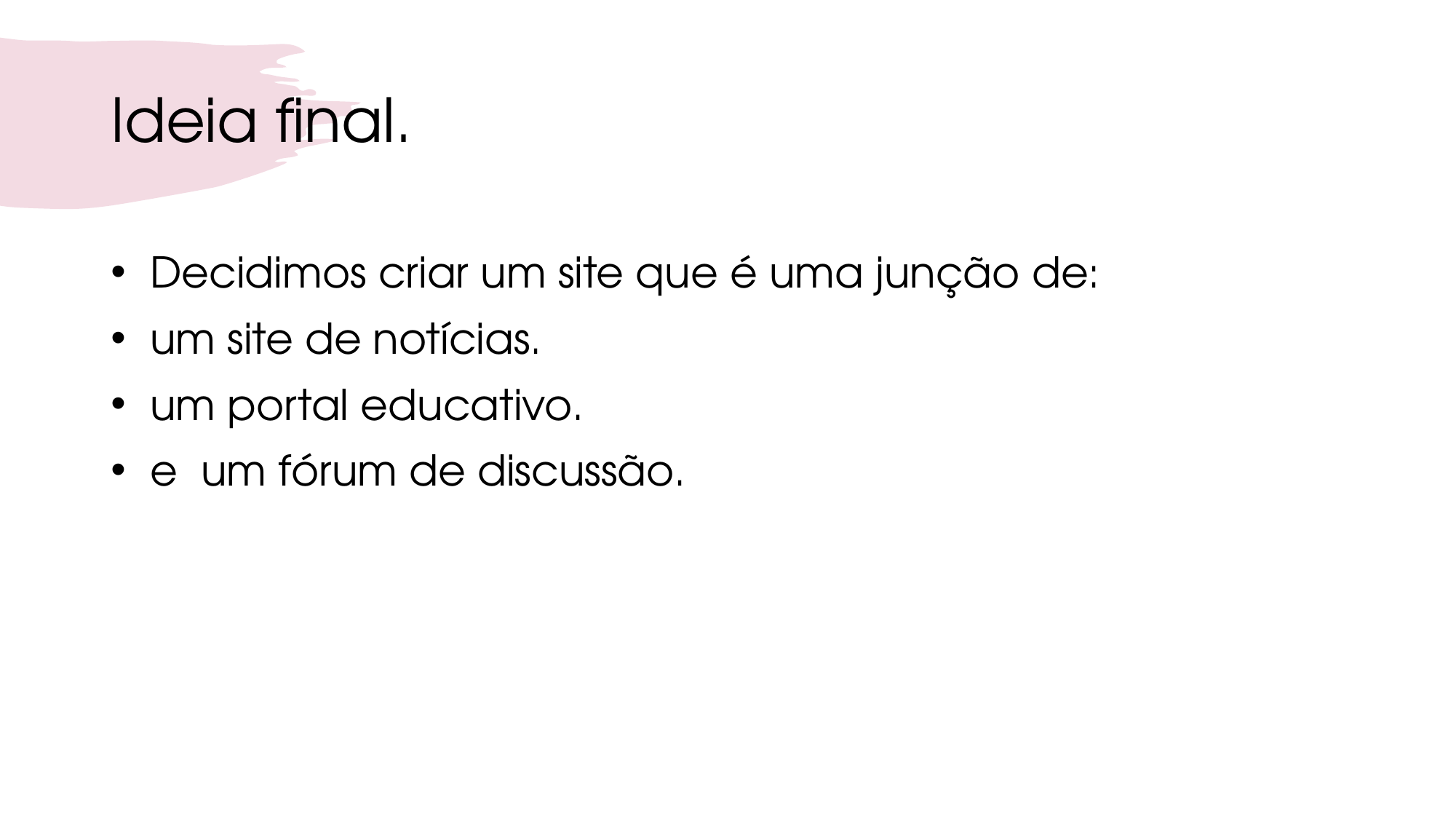

# Ideia final.
 Decidimos criar um site que é uma junção de:
 um site de notícias.
 um portal educativo.
 e  um fórum de discussão.